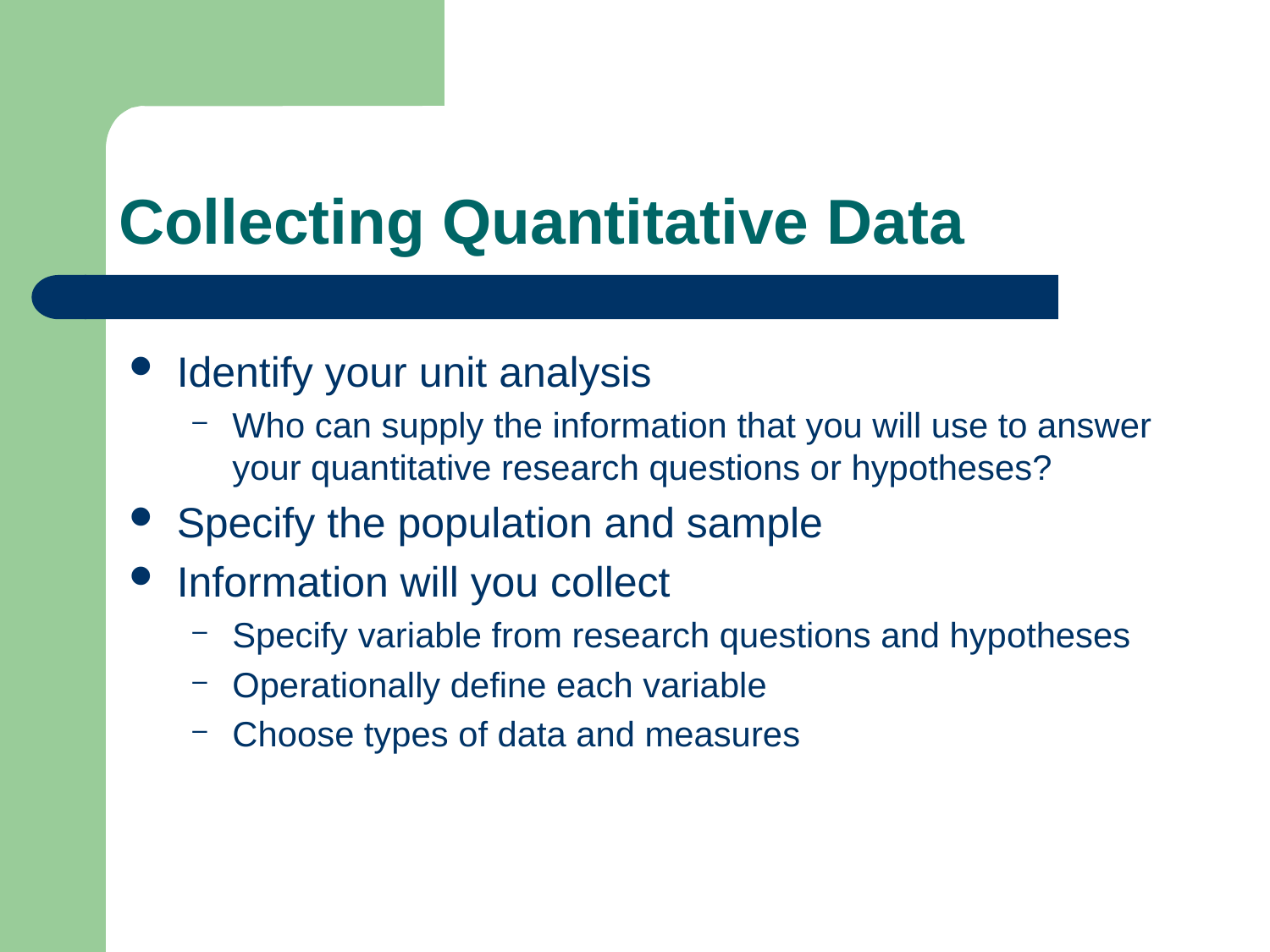

# Collecting Quantitative Data
Identify your unit analysis
Who can supply the information that you will use to answer your quantitative research questions or hypotheses?
Specify the population and sample
Information will you collect
Specify variable from research questions and hypotheses
Operationally define each variable
Choose types of data and measures